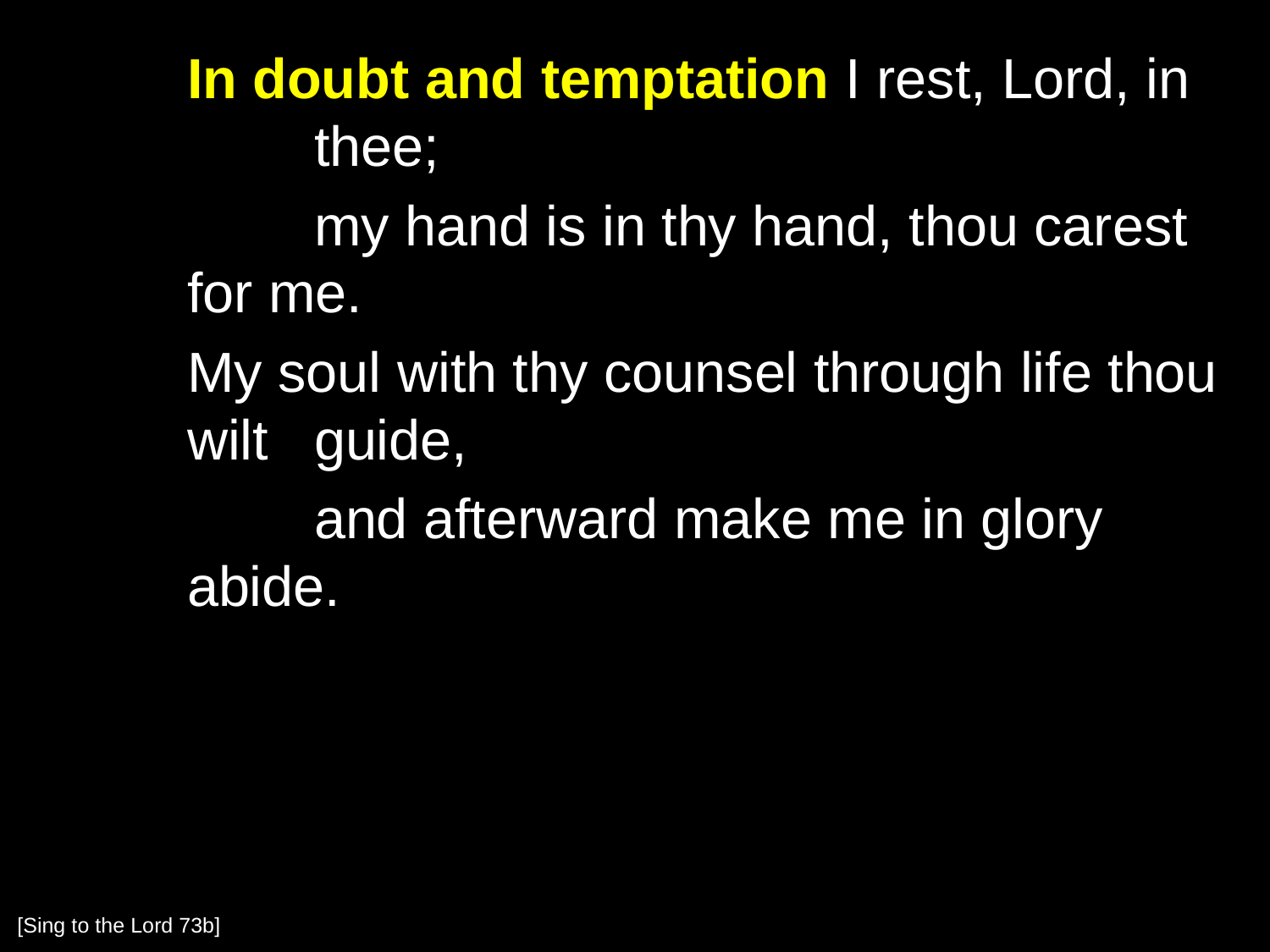

In doubt and temptation I rest, Lord, in 	thee;
		my hand is in thy hand, thou carest for me.
	My soul with thy counsel through life thou wilt 	guide,
		and afterward make me in glory abide.
[Sing to the Lord 73b]